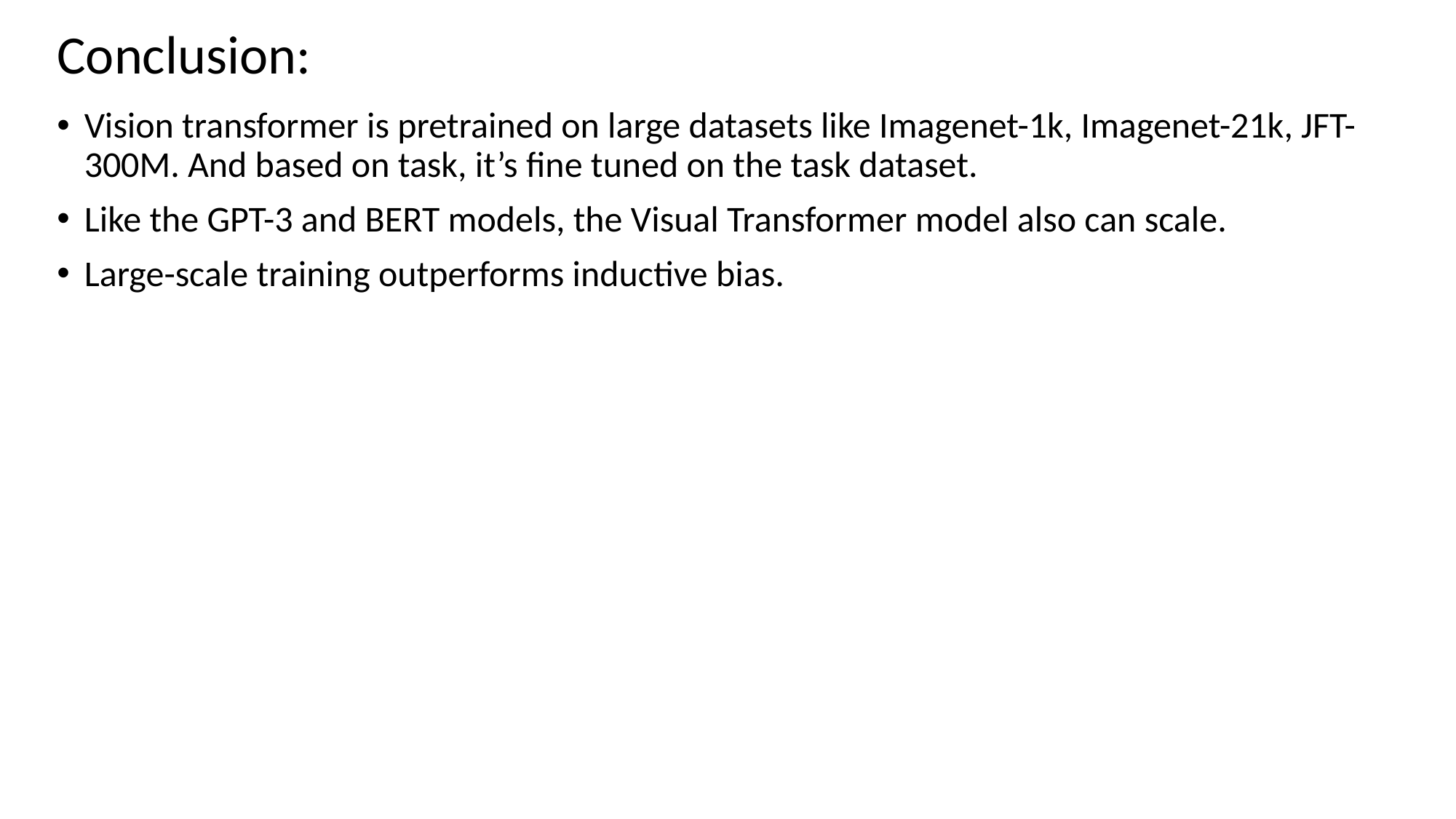

# Conclusion:
Vision transformer is pretrained on large datasets like Imagenet-1k, Imagenet-21k, JFT-300M. And based on task, it’s fine tuned on the task dataset.
Like the GPT-3 and BERT models, the Visual Transformer model also can scale.
Large-scale training outperforms inductive bias.